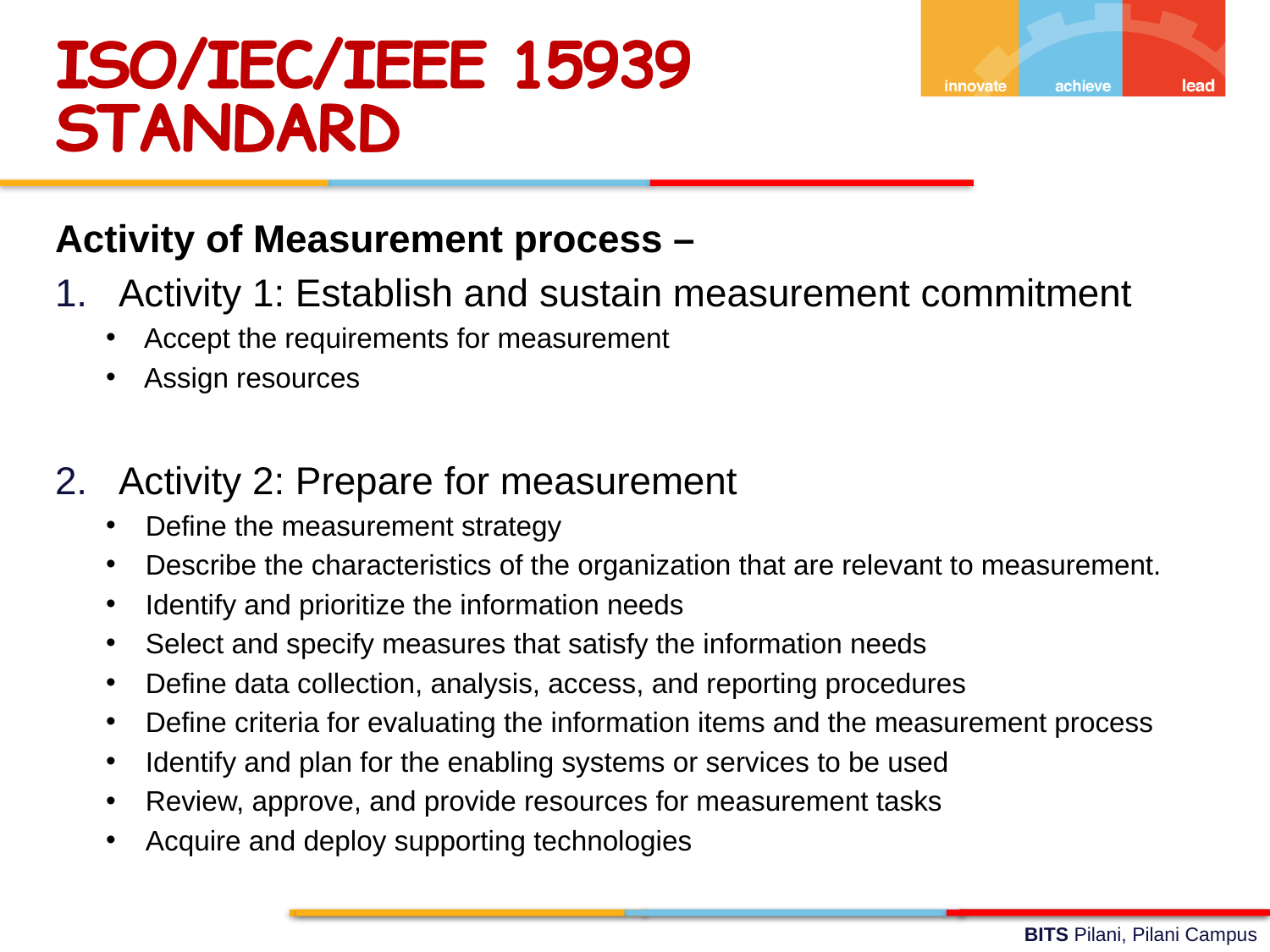

ISO/IEC/IEEE 15939 STANDARD
Activity of Measurement process –
Activity 1: Establish and sustain measurement commitment
Accept the requirements for measurement
Assign resources

Activity 2: Prepare for measurement
Define the measurement strategy
Describe the characteristics of the organization that are relevant to measurement.
Identify and prioritize the information needs
Select and specify measures that satisfy the information needs
Define data collection, analysis, access, and reporting procedures
Define criteria for evaluating the information items and the measurement process
Identify and plan for the enabling systems or services to be used
Review, approve, and provide resources for measurement tasks
Acquire and deploy supporting technologies